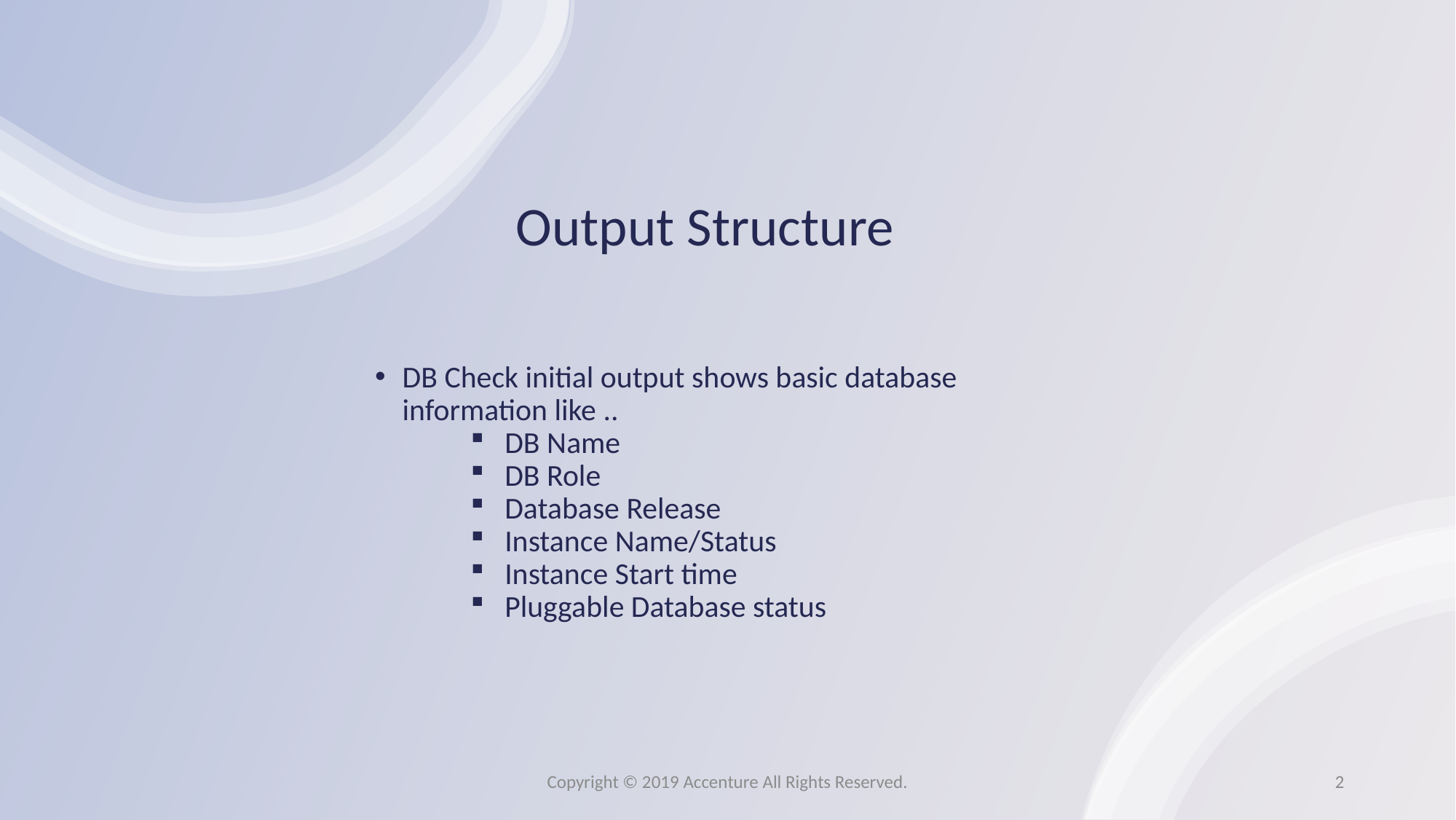

# Output Structure
DB Check initial output shows basic database information like ..
DB Name
DB Role
Database Release
Instance Name/Status
Instance Start time
Pluggable Database status

Copyright © 2019 Accenture All Rights Reserved.
2